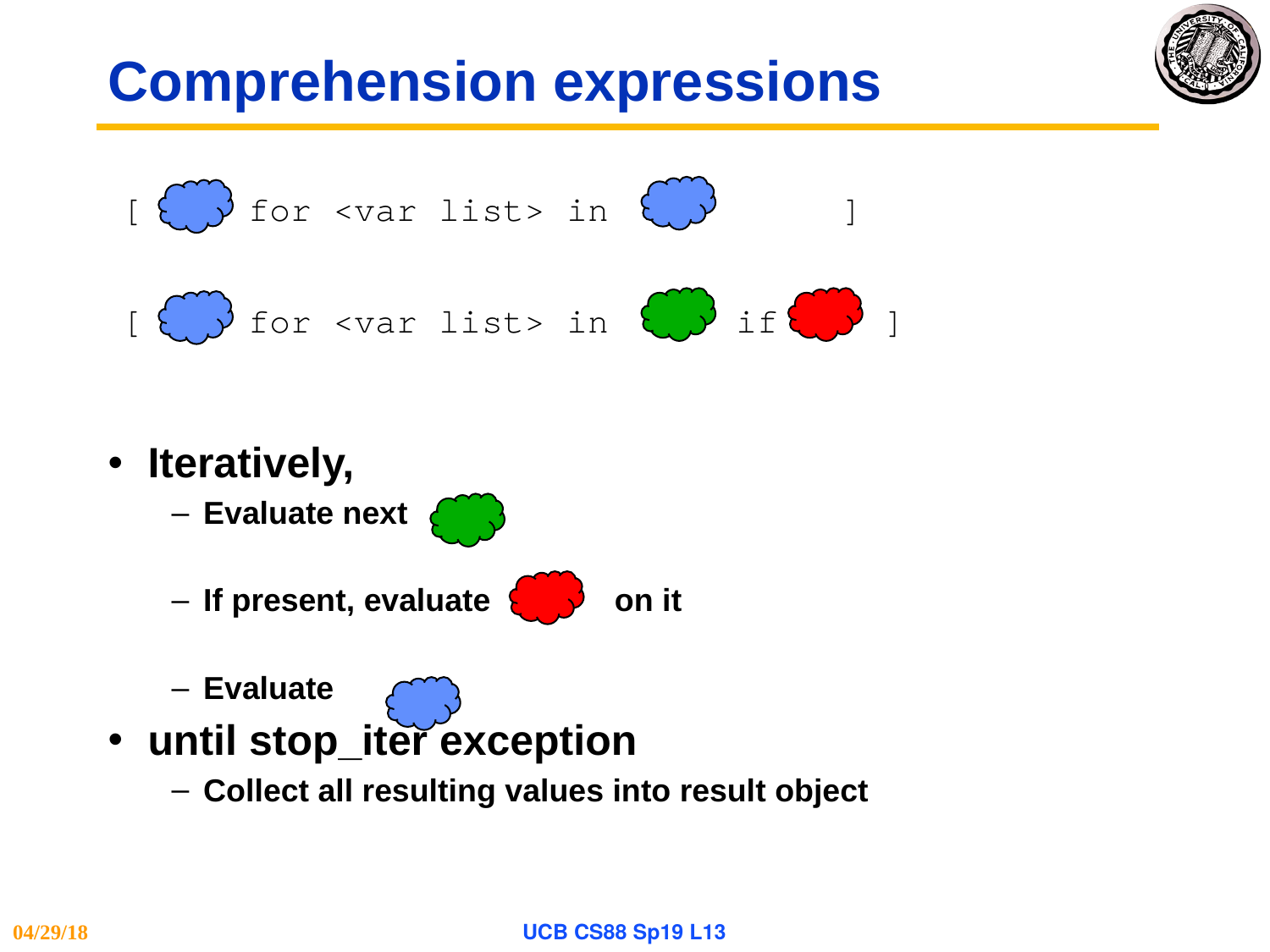

# Comprehension expressions

[     for <var list> in           ]

[     for <var list> in      if     ]

Iteratively,
Evaluate next

If present, evaluate              on it

Evaluate
until stop_iter exception
Collect all resulting values into result object

04/29/18
UCB CS88 Sp19 L13